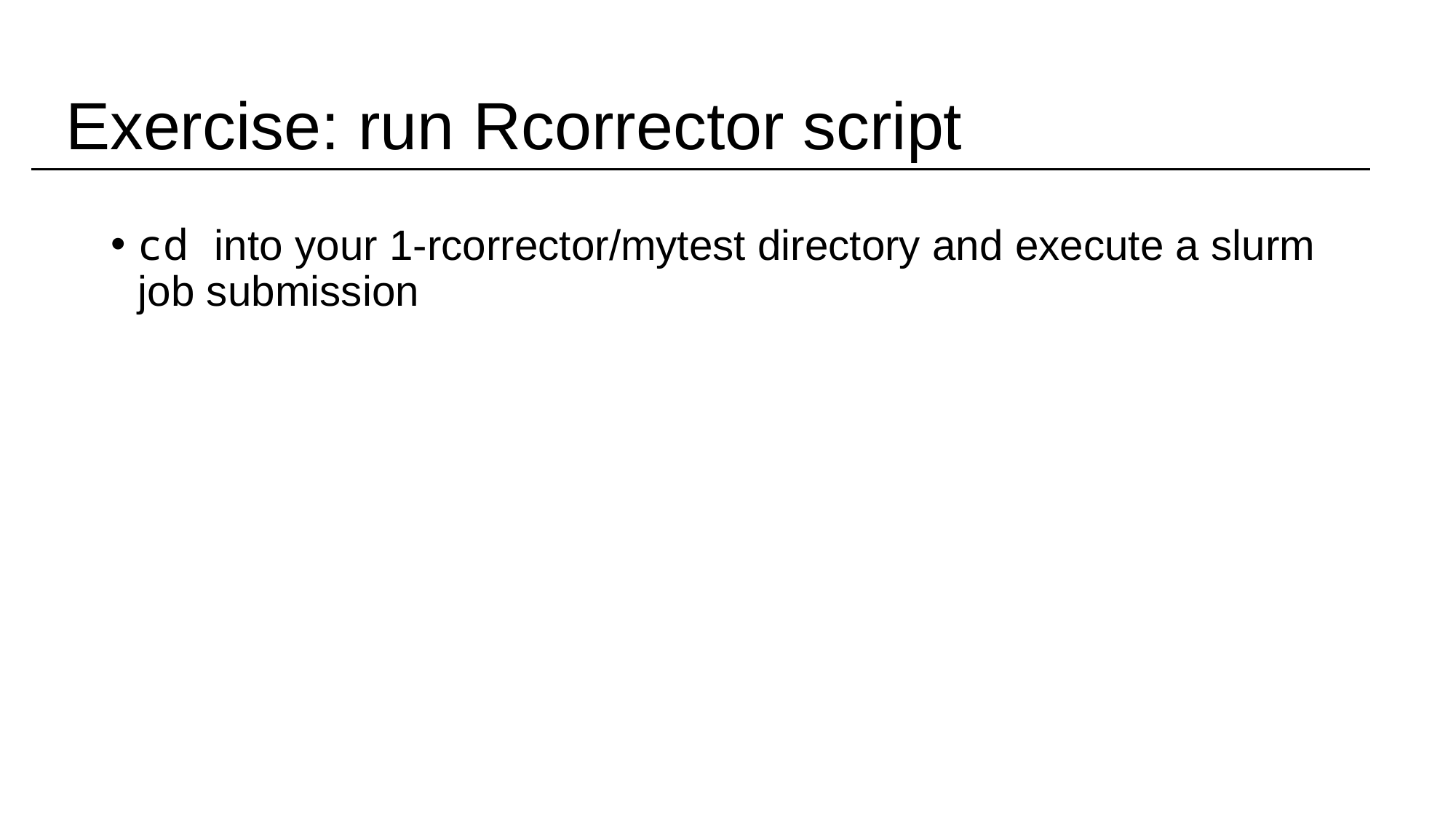

Exercise: run Rcorrector script
cd into your 1-rcorrector/mytest directory and execute a slurm job submission